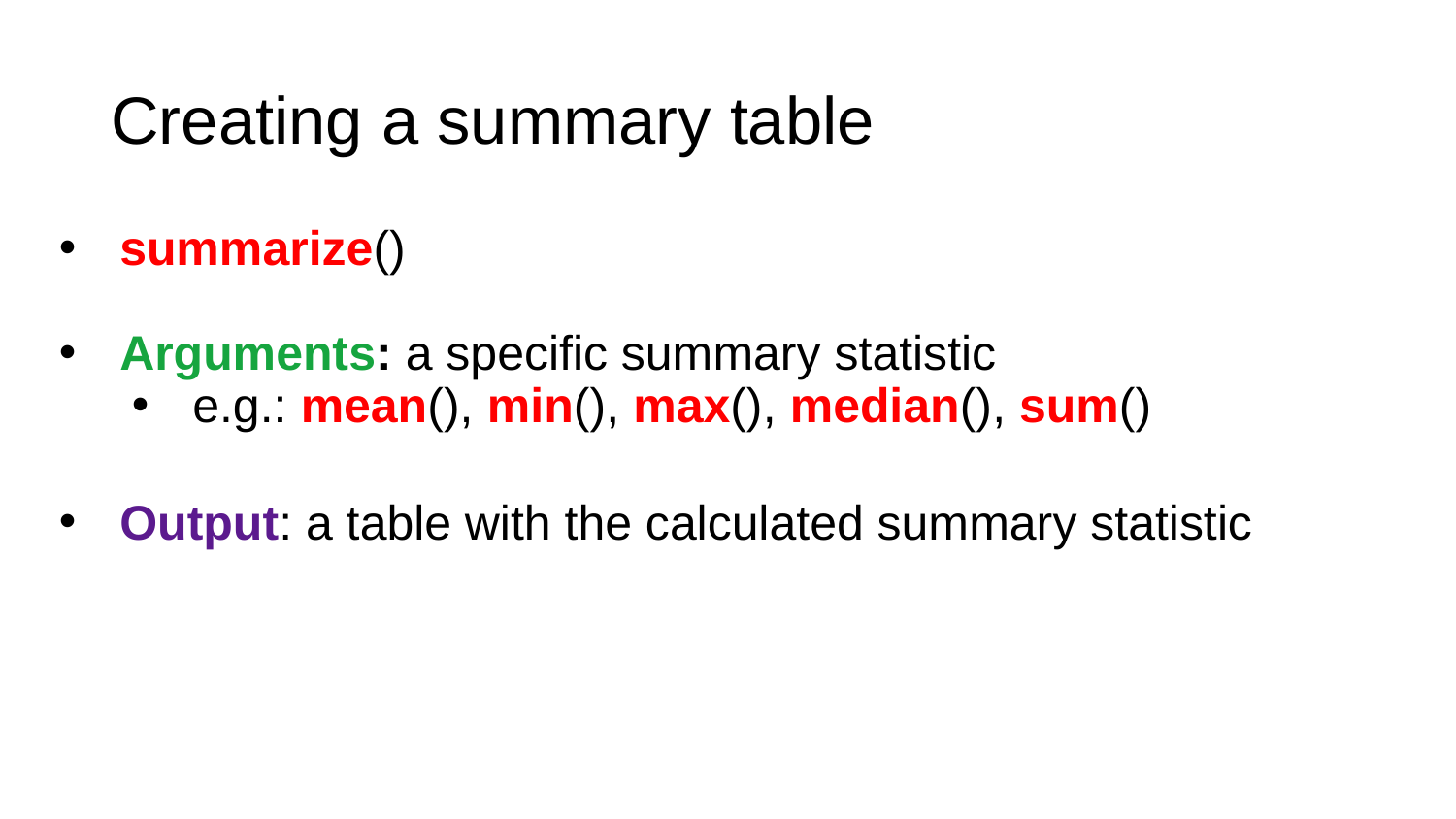

# Creating a summary table
summarize()

Arguments: a specific summary statistic
e.g.: mean(), min(), max(), median(), sum()

Output: a table with the calculated summary statistic